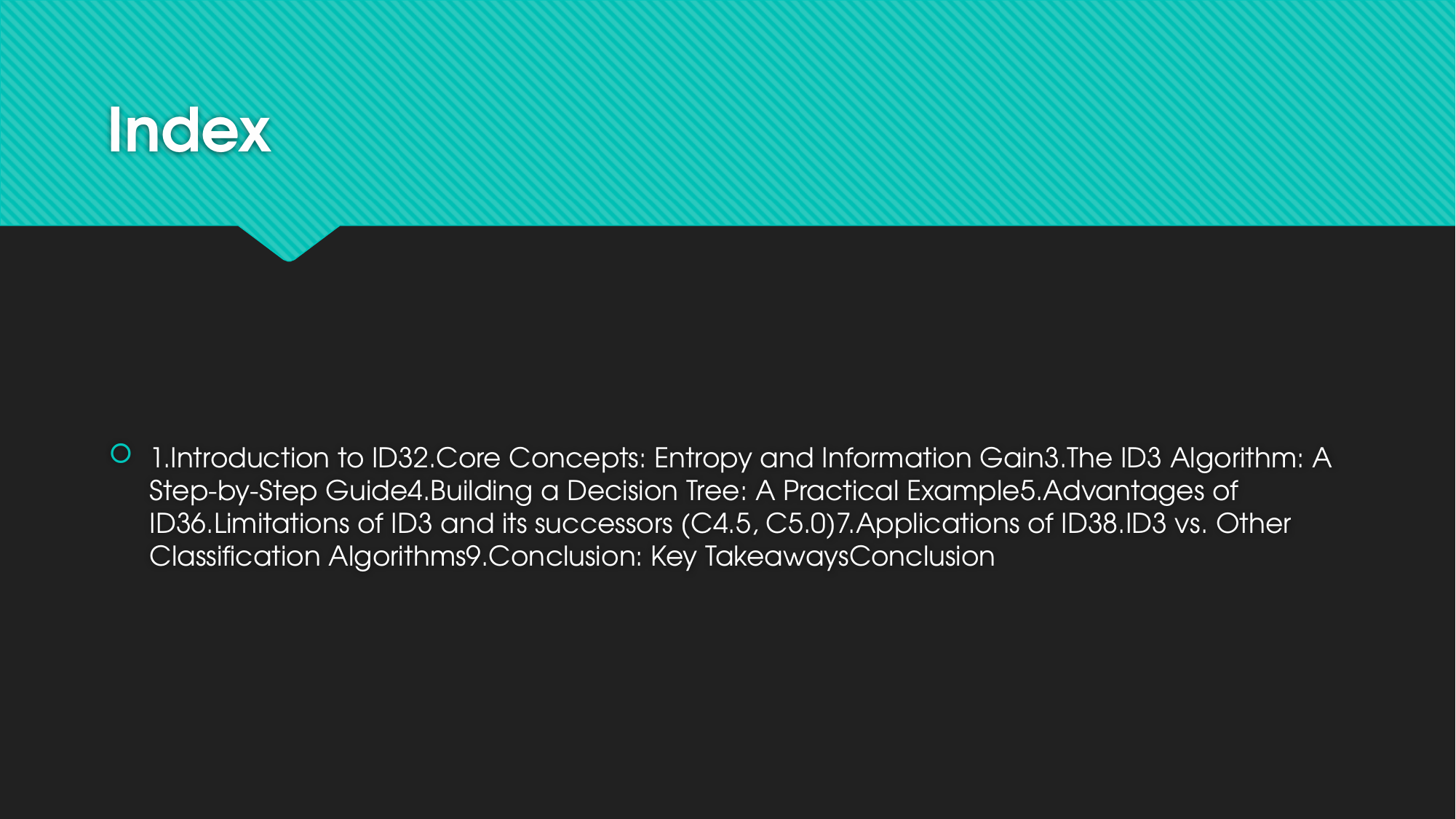

# Index

1.Introduction to ID32.Core Concepts: Entropy and Information Gain3.The ID3 Algorithm: A Step-by-Step Guide4.Building a Decision Tree: A Practical Example5.Advantages of ID36.Limitations of ID3 and its successors (C4.5, C5.0)7.Applications of ID38.ID3 vs. Other Classification Algorithms9.Conclusion: Key TakeawaysConclusion